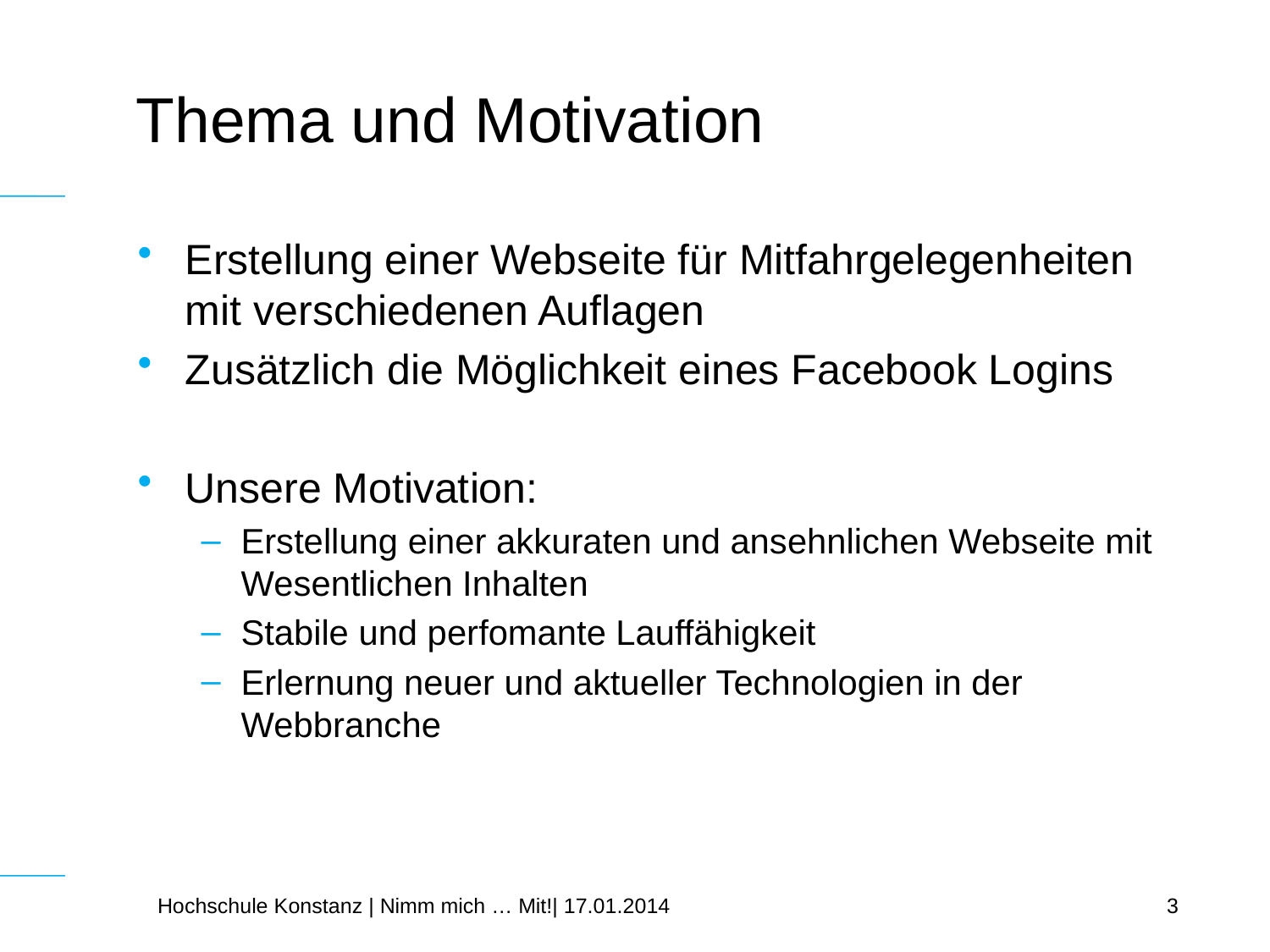

# Thema und Motivation
Erstellung einer Webseite für Mitfahrgelegenheiten mit verschiedenen Auflagen
Zusätzlich die Möglichkeit eines Facebook Logins

Unsere Motivation:
Erstellung einer akkuraten und ansehnlichen Webseite mit Wesentlichen Inhalten
Stabile und perfomante Lauffähigkeit
Erlernung neuer und aktueller Technologien in der Webbranche

Hochschule Konstanz | Nimm mich … Mit!| 17.01.2014

3